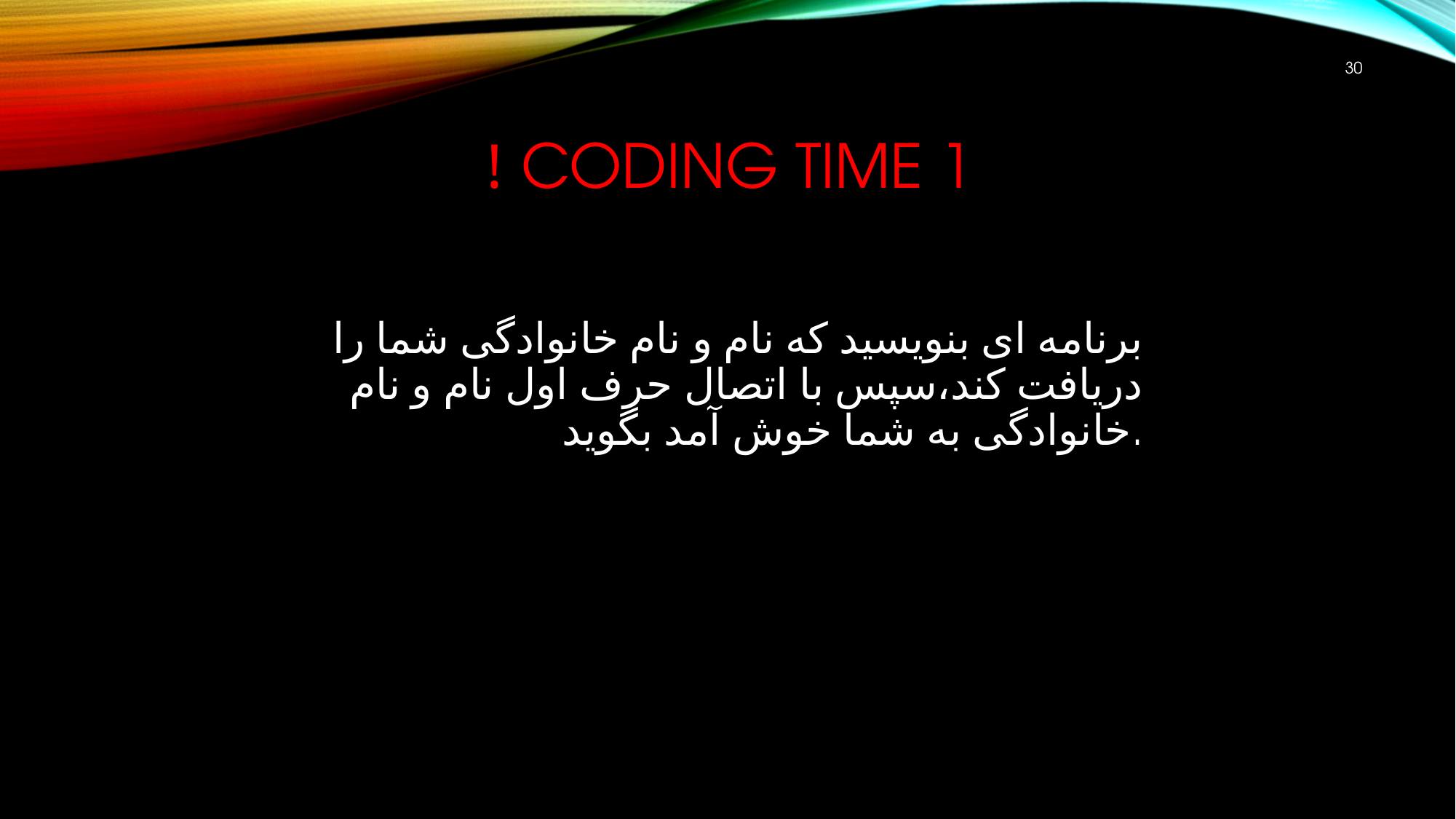

30
# CODING TIME 1 !
برنامه ای بنویسید که نام و نام خانوادگی شما را دریافت کند،سپس با اتصال حرف اول نام و نام خانوادگی به شما خوش آمد بگوید.